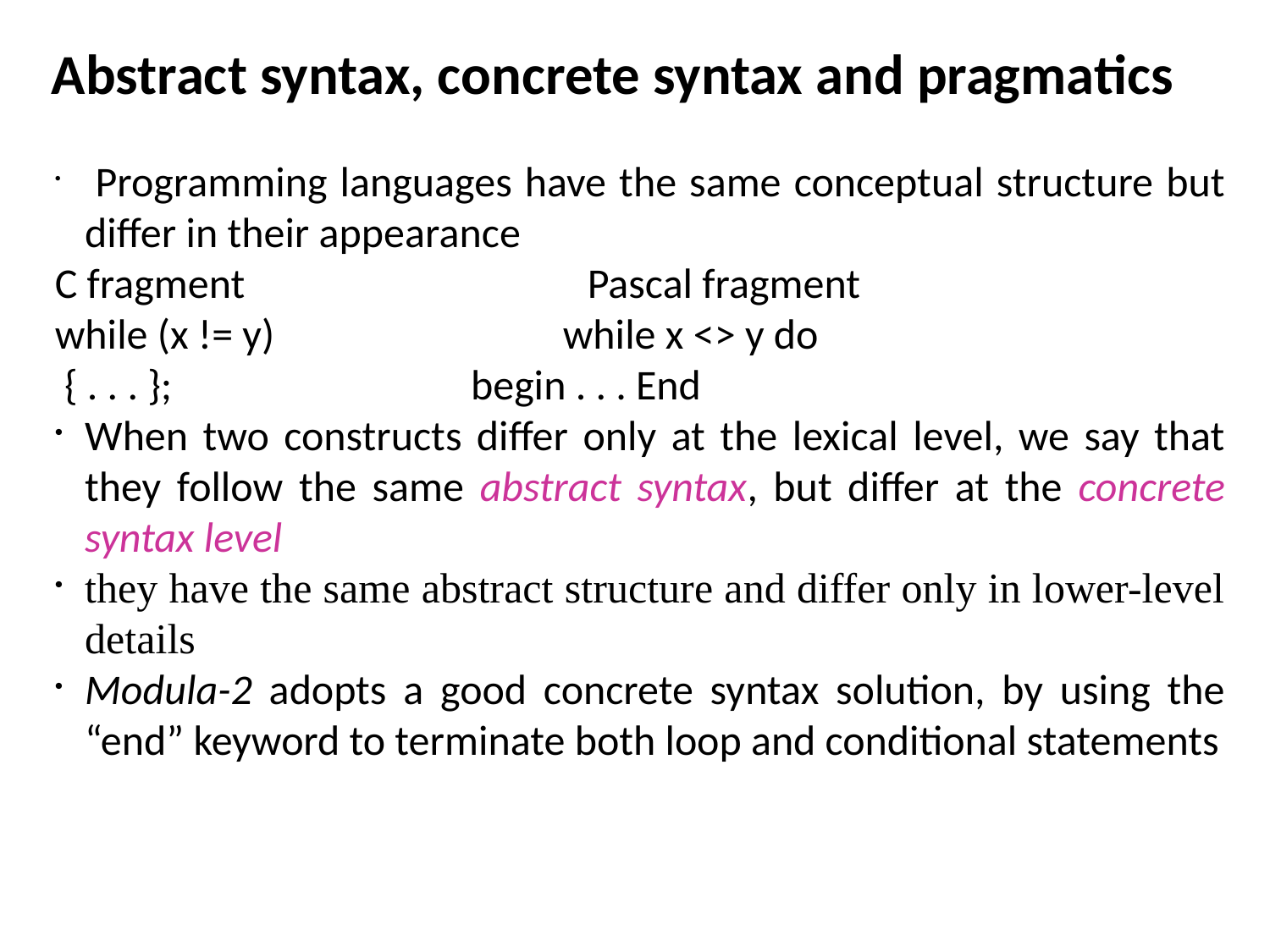

Abstract syntax, concrete syntax and pragmatics
 Programming languages have the same conceptual structure but differ in their appearance
C fragment                                    Pascal fragment
while (x != y) 			while x <> y do
 { . . . };		                 begin . . . End
When two constructs differ only at the lexical level, we say that they follow the same abstract syntax, but differ at the concrete syntax level
they have the same abstract structure and differ only in lower-level details
Modula-2 adopts a good concrete syntax solution, by using the “end” keyword to terminate both loop and conditional statements